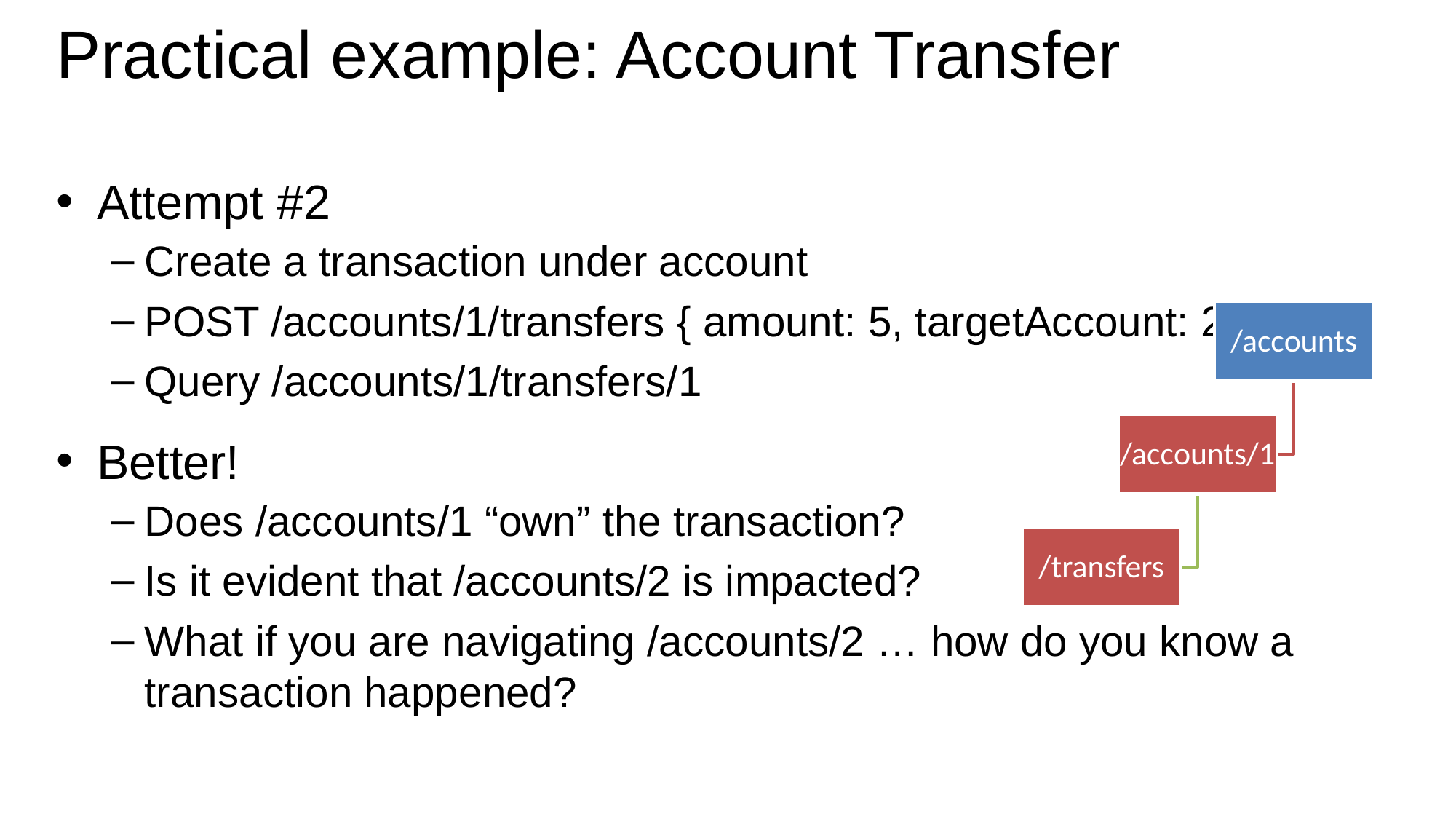

# Practical example: Account Transfer
Attempt #2
Create a transaction under account
POST /accounts/1/transfers { amount: 5, targetAccount: 2 }
Query /accounts/1/transfers/1
Better!
Does /accounts/1 “own” the transaction?
Is it evident that /accounts/2 is impacted?
What if you are navigating /accounts/2 … how do you know a transaction happened?
/accounts
/accounts/1
/transfers